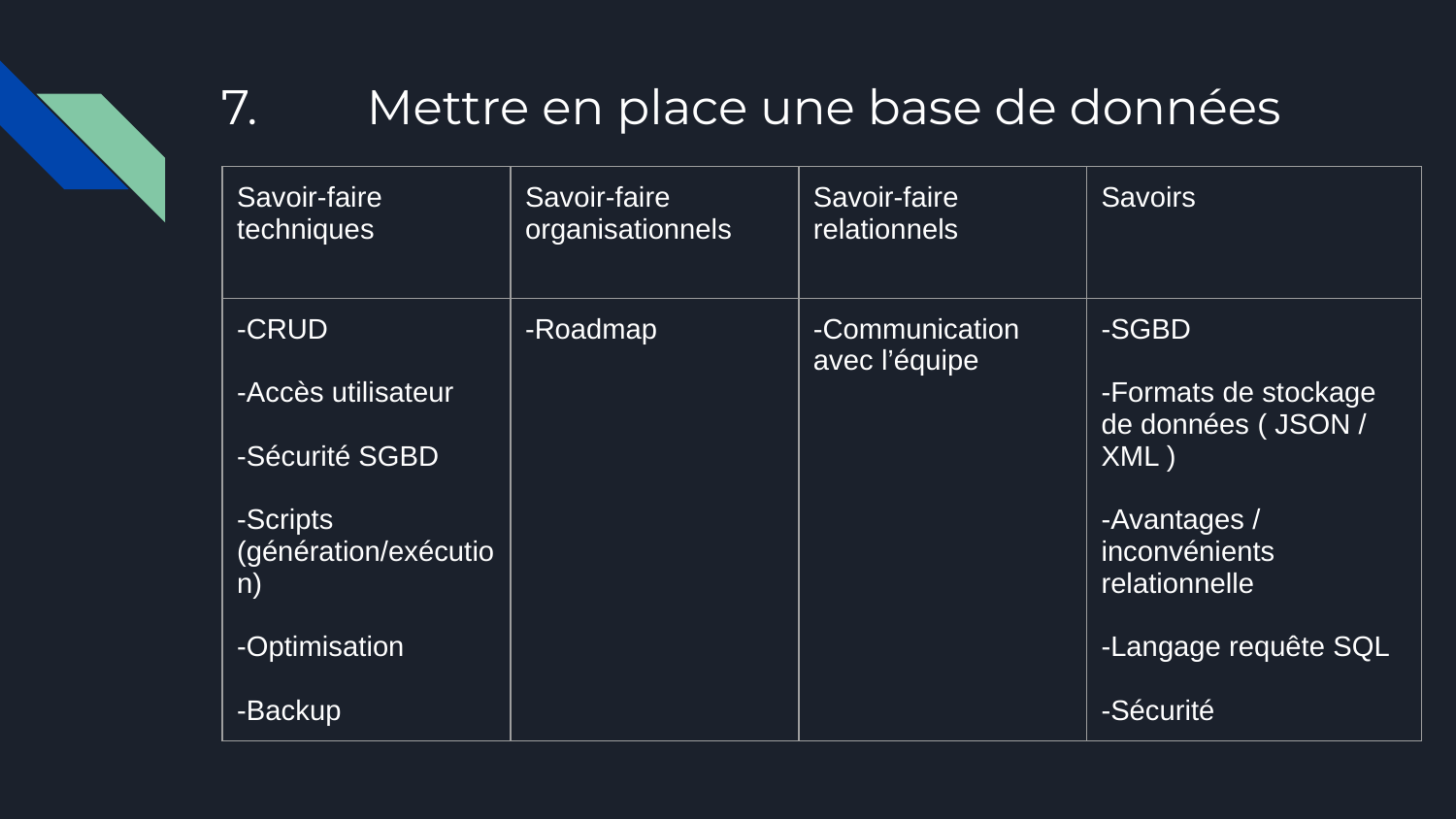

# 7.	Mettre en place une base de données
| Savoir-faire techniques | Savoir-faire organisationnels | Savoir-faire relationnels | Savoirs |
| --- | --- | --- | --- |
| -CRUD -Accès utilisateur -Sécurité SGBD -Scripts (génération/exécution) -Optimisation -Backup | -Roadmap | -Communication avec l’équipe | -SGBD -Formats de stockage de données ( JSON / XML ) -Avantages / inconvénients relationnelle -Langage requête SQL -Sécurité |